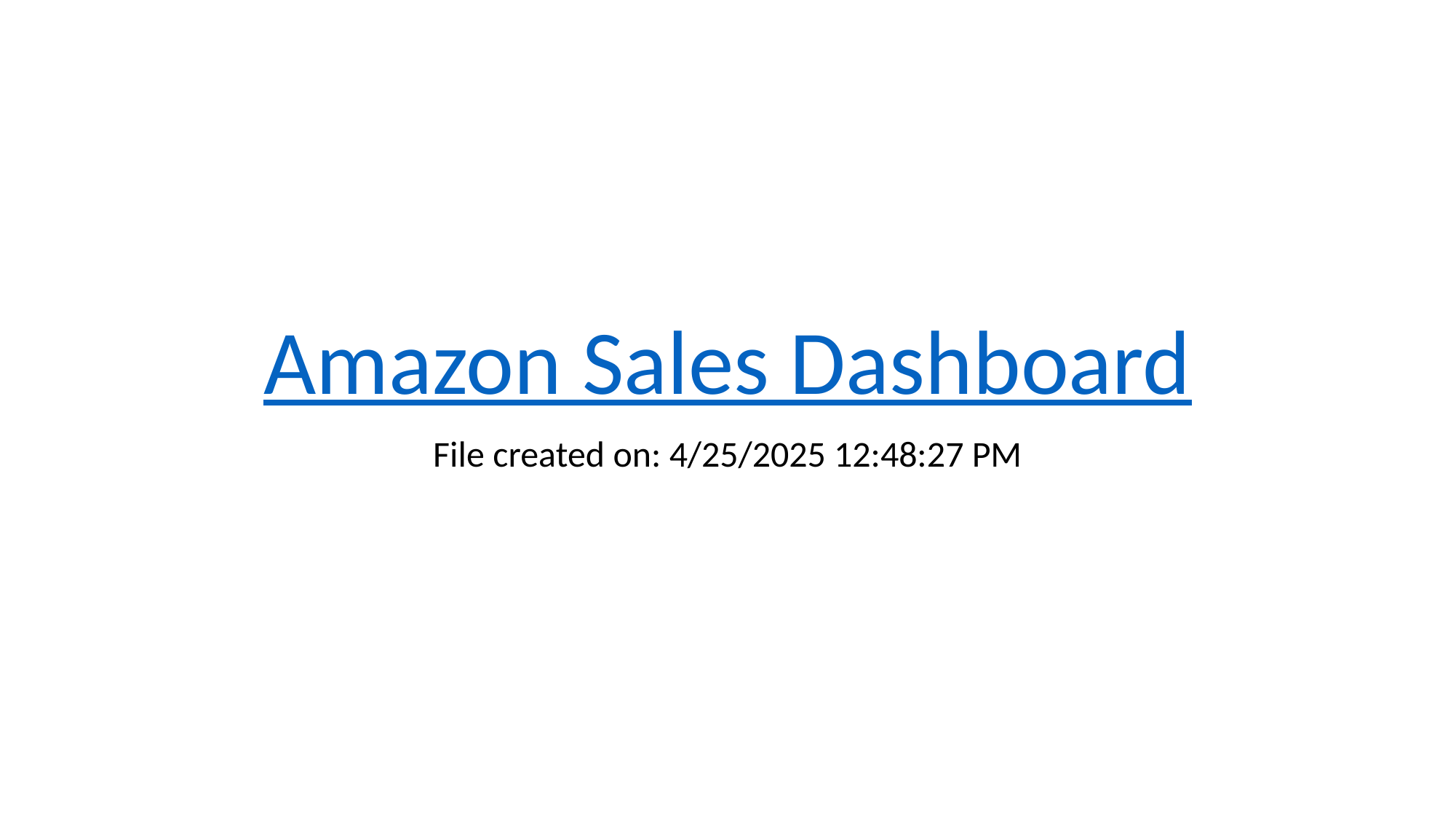

# Amazon Sales Dashboard
File created on: 4/25/2025 12:48:27 PM